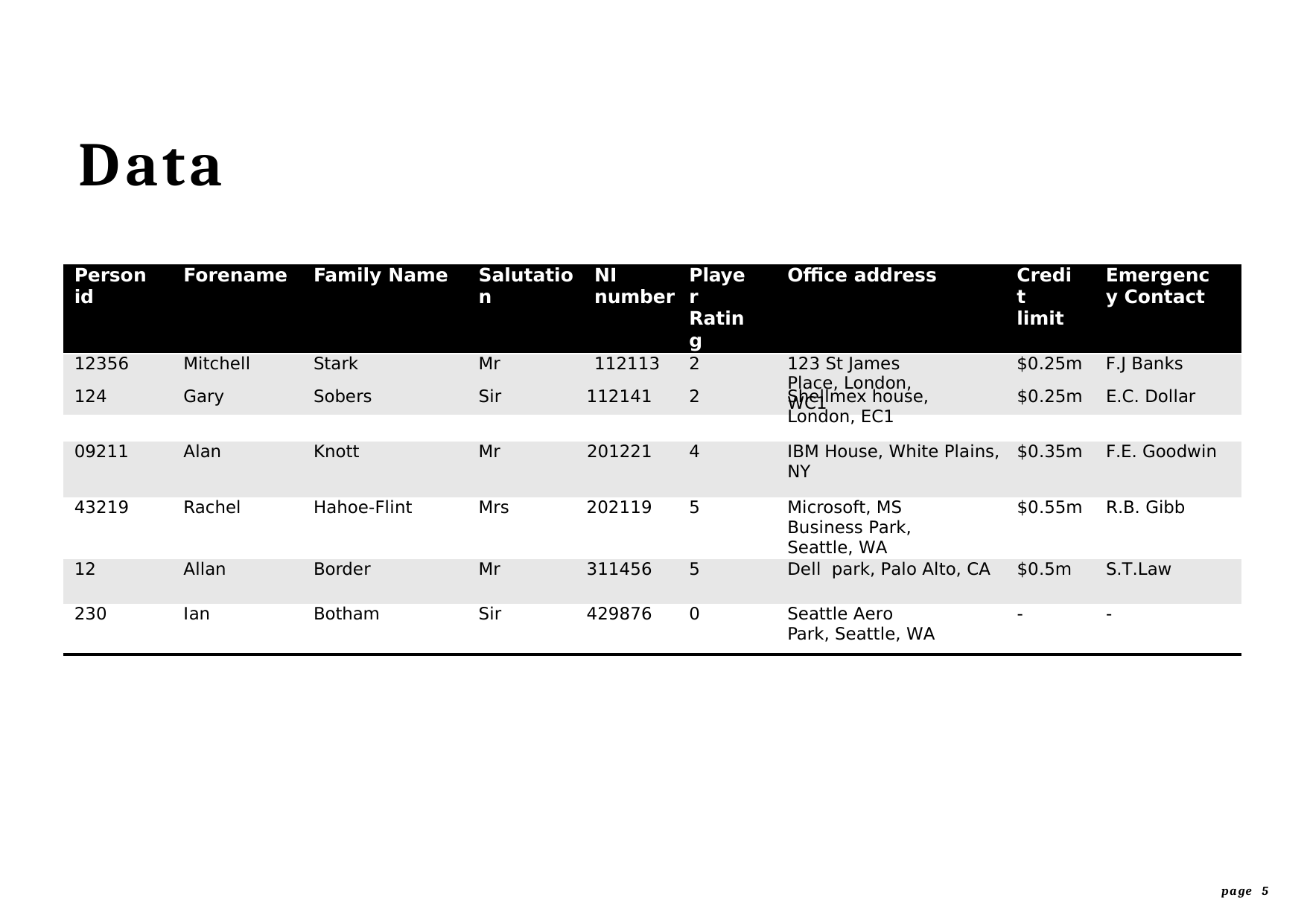

# Data
| Person id | Forename | Family Name | Salutation | NI number | Player Rating | Office address | Credit limit | Emergency Contact |
| --- | --- | --- | --- | --- | --- | --- | --- | --- |
| 12356 | Mitchell | Stark | Mr | 112113 | 2 | 123 St James Place, London, WC1 | $0.25m | F.J Banks |
| 124 | Gary | Sobers | Sir | 112141 | 2 | Shellmex house, London, EC1 | $0.25m | E.C. Dollar |
| --- | --- | --- | --- | --- | --- | --- | --- | --- |
| 09211 | Alan | Knott | Mr | 201221 | 4 | IBM House, White Plains, NY | $0.35m | F.E. Goodwin |
| 43219 | Rachel | Hahoe-Flint | Mrs | 202119 | 5 | Microsoft, MS Business Park, Seattle, WA | $0.55m | R.B. Gibb |
| 12 | Allan | Border | Mr | 311456 | 5 | Dell park, Palo Alto, CA | $0.5m | S.T.Law |
| 230 | Ian | Botham | Sir | 429876 | 0 | Seattle Aero Park, Seattle, WA | - | - |

page   5